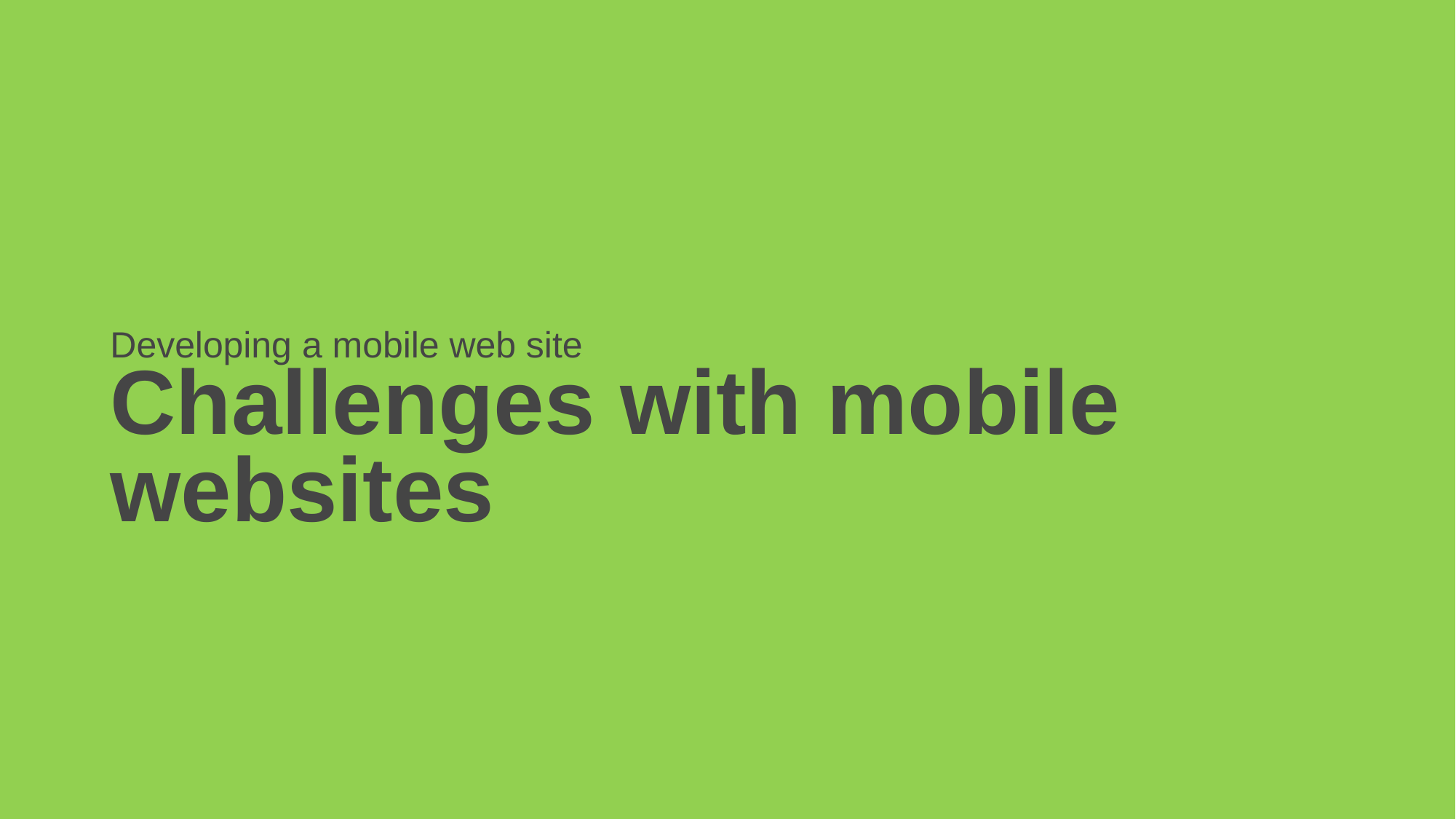

# Developing a mobile web site Challenges with mobile websites